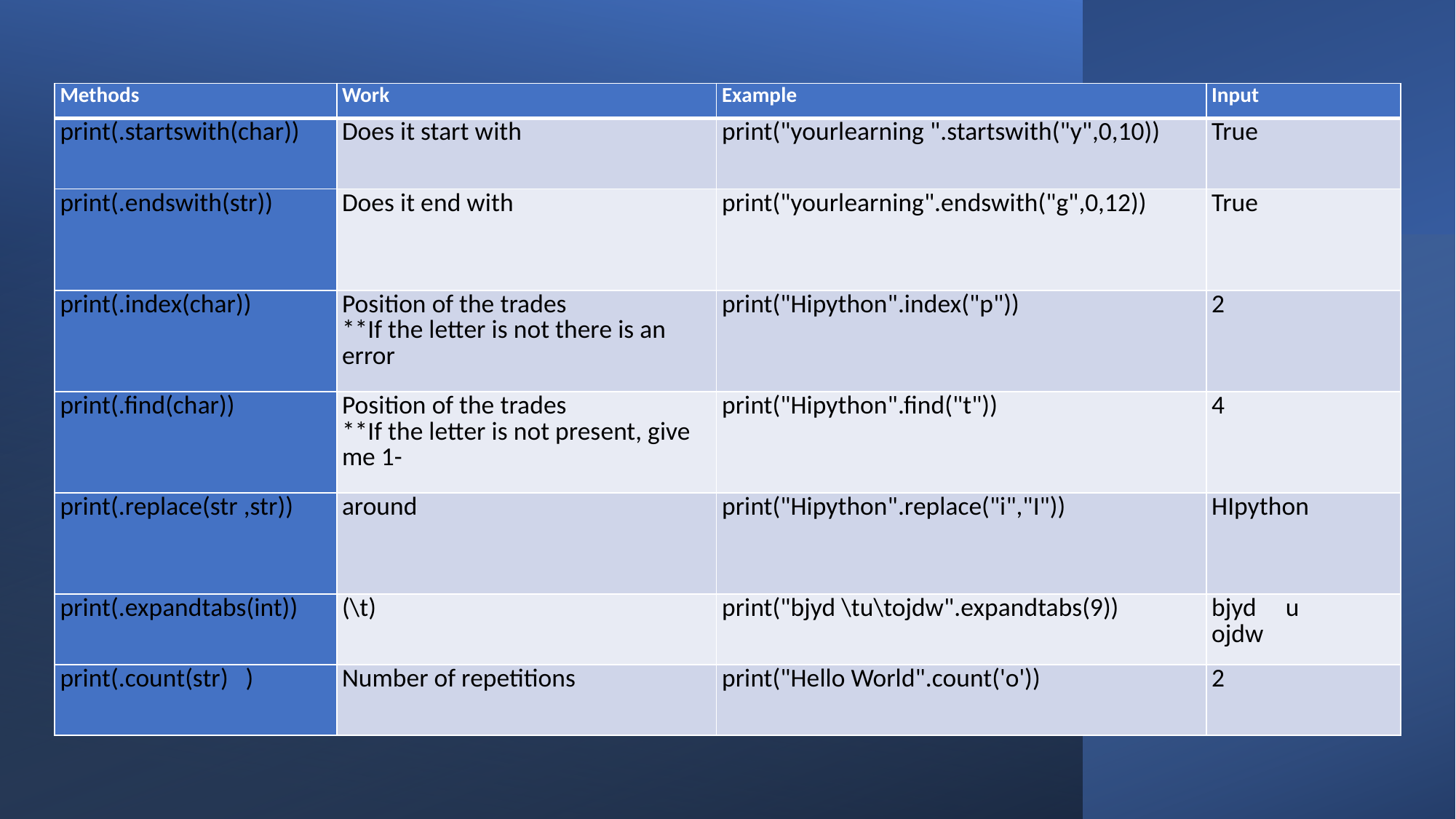

| Methods | Work | Example | Input |
| --- | --- | --- | --- |
| print(.startswith(char)) | Does it start with | print("yourlearning ".startswith("y",0,10)) | True |
| print(.endswith(str)) | Does it end with | print("yourlearning".endswith("g",0,12)) | True |
| print(.index(char)) | Position of the trades \*\*If the letter is not there is an error | print("Hipython".index("p")) | 2 |
| print(.find(char)) | Position of the trades \*\*If the letter is not present, give me 1- | print("Hipython".find("t")) | 4 |
| print(.replace(str ,str)) | around | print("Hipython".replace("i","I")) | HIpython |
| print(.expandtabs(int)) | (\t) | print("bjyd \tu\tojdw".expandtabs(9)) | bjyd u ojdw |
| print(.count(str) ) | Number of repetitions | print("Hello World".count('o')) | 2 |